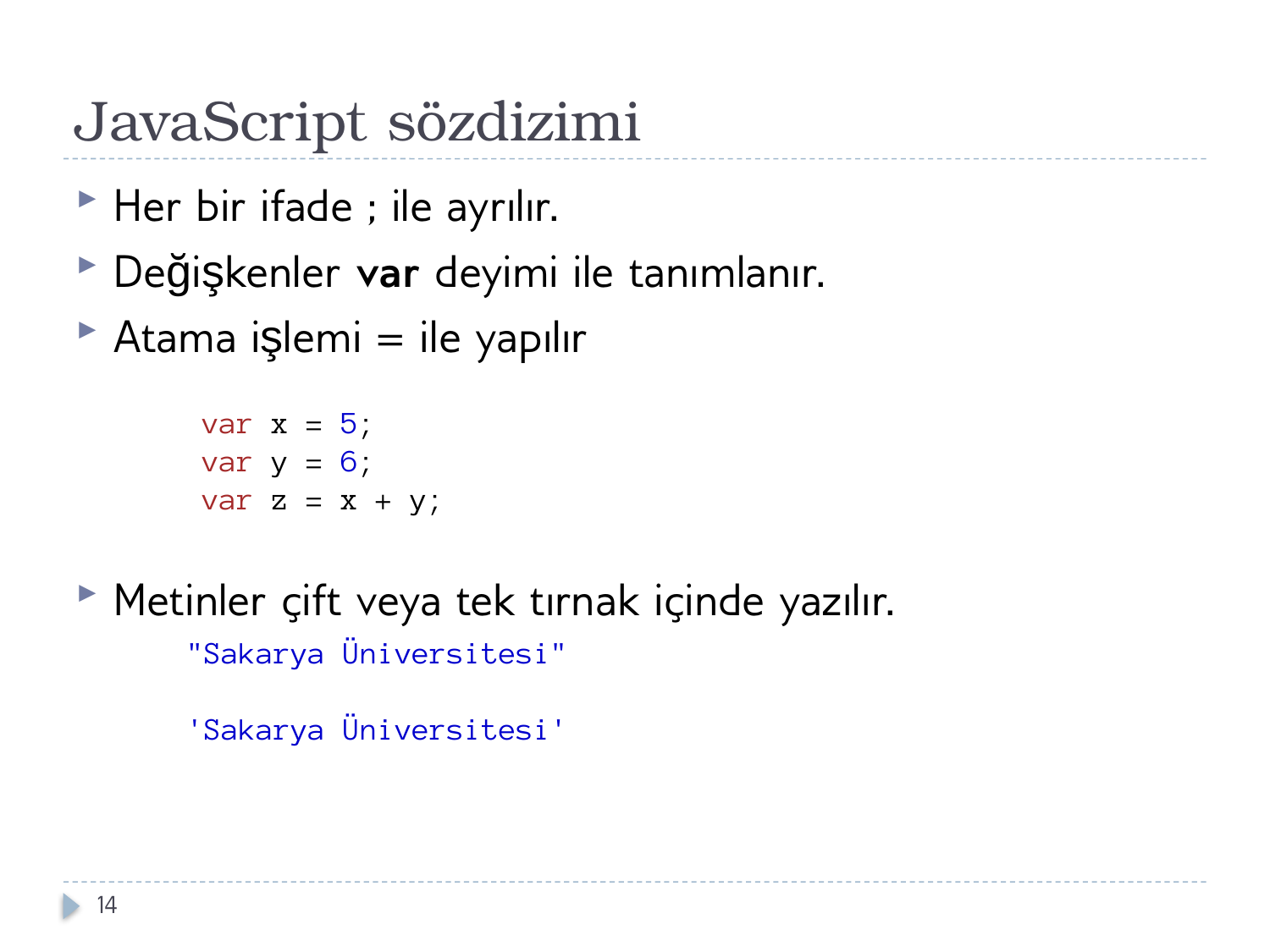

# JavaScript sözdizimi
Her bir ifade ; ile ayrılır.
Değişkenler var deyimi ile tanımlanır.
Atama işlemi = ile yapılır

Metinler çift veya tek tırnak içinde yazılır.
var x = 5;
var y = 6;
var z = x + y;
"Sakarya Üniversitesi"
'Sakarya Üniversitesi'
14